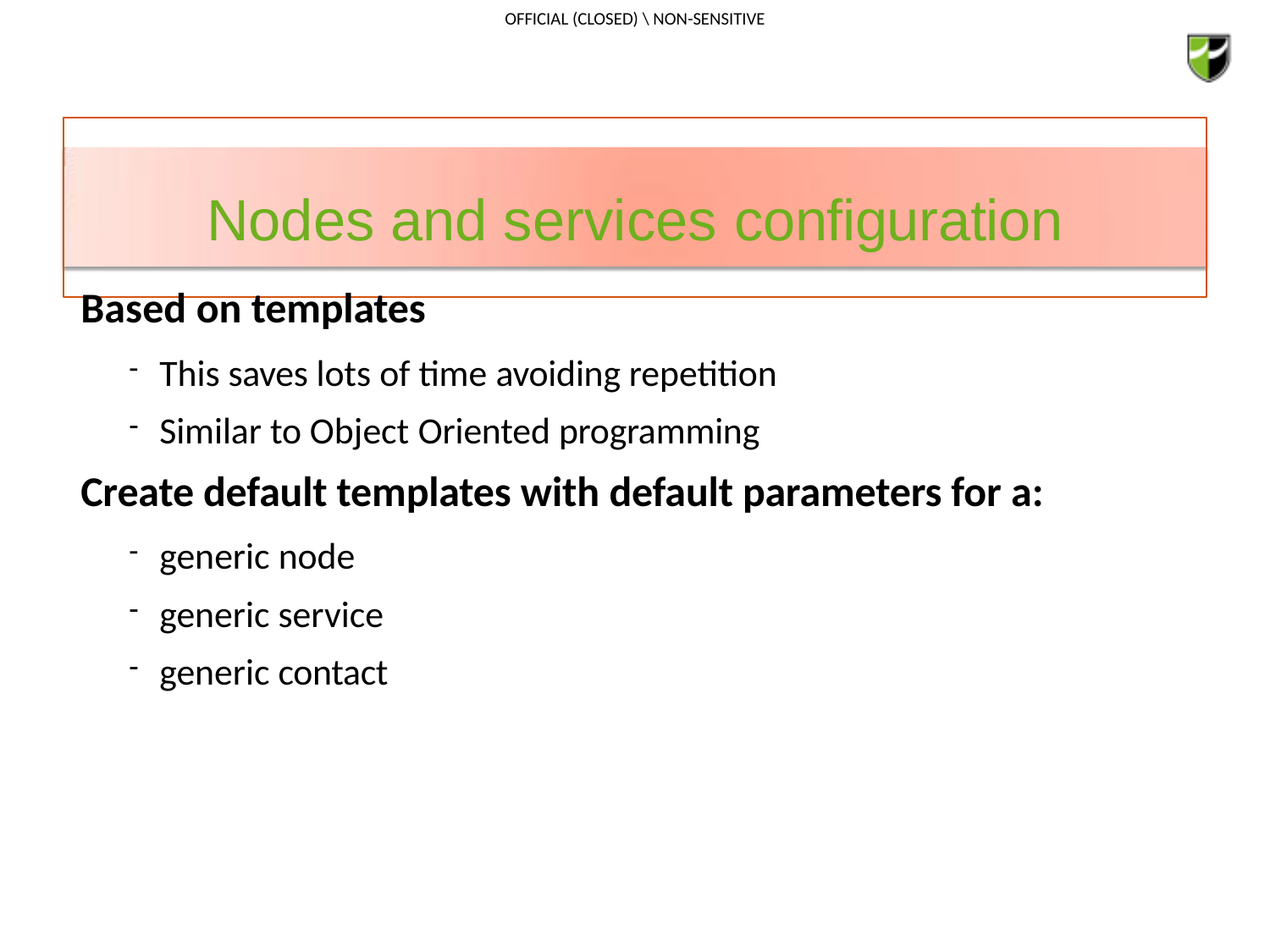

# Nodes and services configuration
Based on templates
This saves lots of time avoiding repetition
Similar to Object Oriented programming
Create default templates with default parameters for a:
generic node
generic service
generic contact